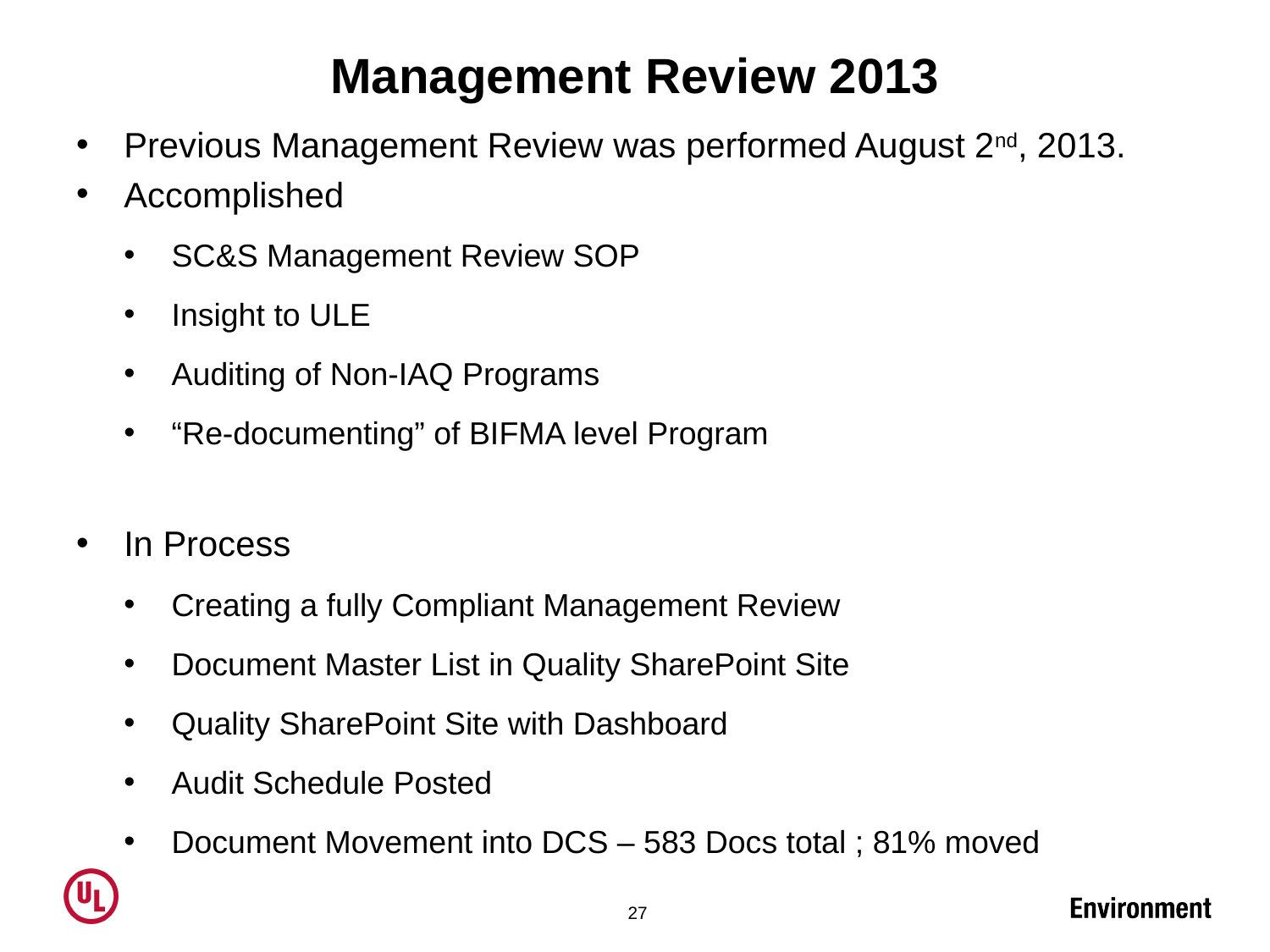

# Management Review 2013
Previous Management Review was performed August 2nd, 2013.
Accomplished
SC&S Management Review SOP
Insight to ULE
Auditing of Non-IAQ Programs
“Re-documenting” of BIFMA level Program

In Process
Creating a fully Compliant Management Review
Document Master List in Quality SharePoint Site
Quality SharePoint Site with Dashboard
Audit Schedule Posted
Document Movement into DCS – 583 Docs total ; 81% moved

27